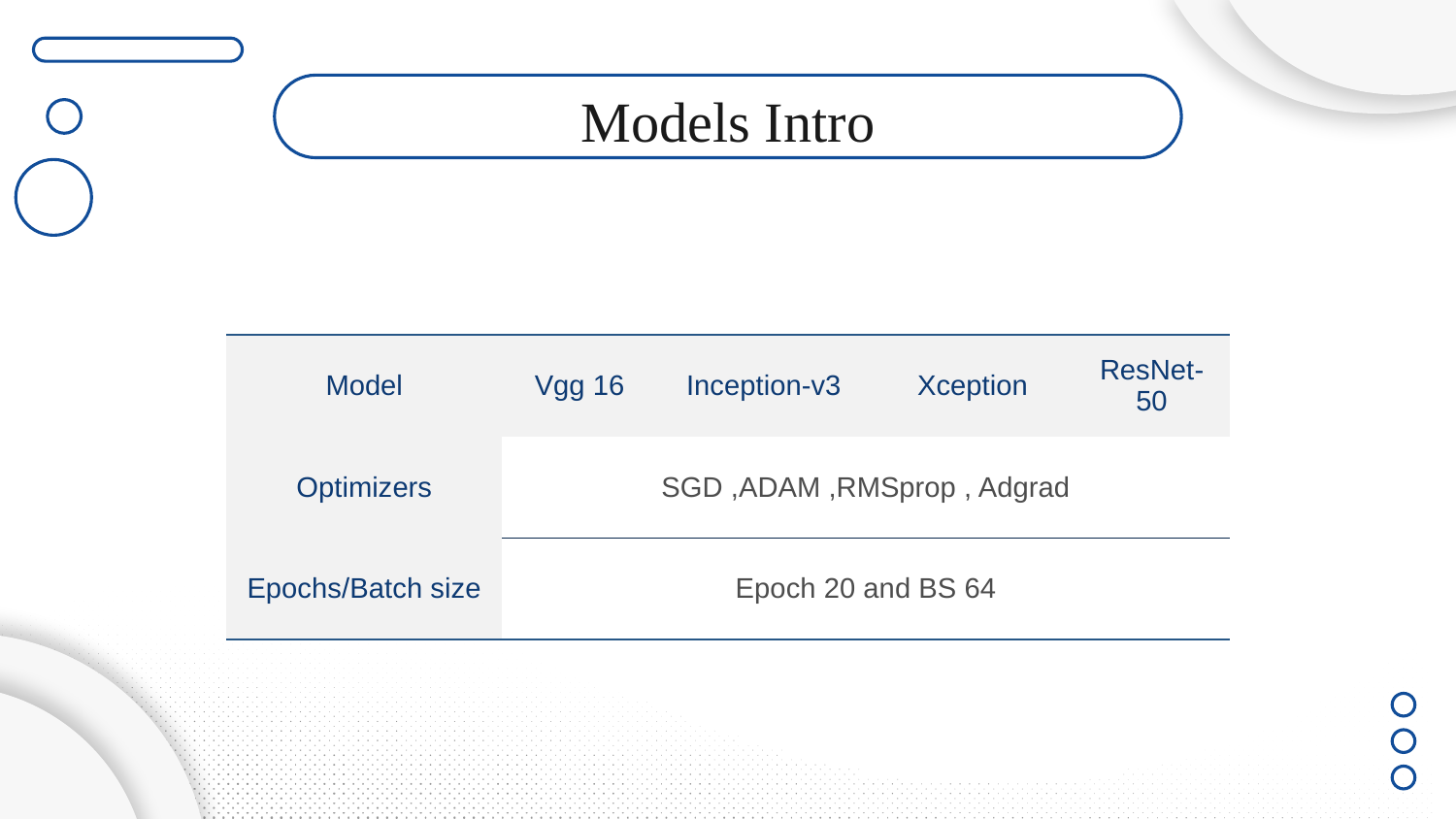

# Models Intro
| Model | Vgg 16 | Inception-v3 | Xception | ResNet-50 |
| --- | --- | --- | --- | --- |
| Optimizers | SGD ,ADAM ,RMSprop , Adgrad |  |  |  |
| Epochs/Batch size | Epoch 20 and BS 64 |  |  |  |